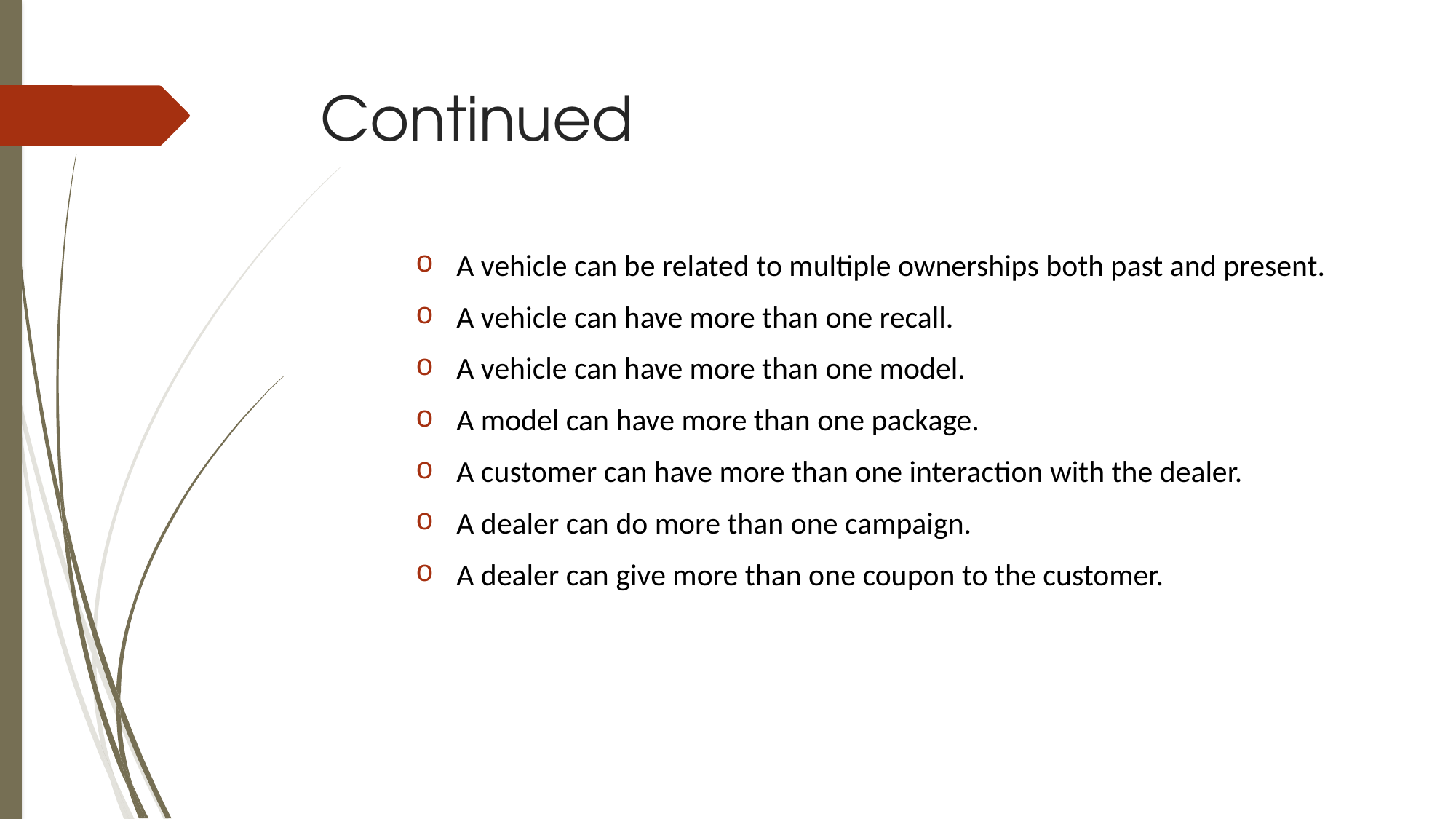

# Continued
A vehicle can be related to multiple ownerships both past and present.
A vehicle can have more than one recall.
A vehicle can have more than one model.
A model can have more than one package.
A customer can have more than one interaction with the dealer.
A dealer can do more than one campaign.
A dealer can give more than one coupon to the customer.